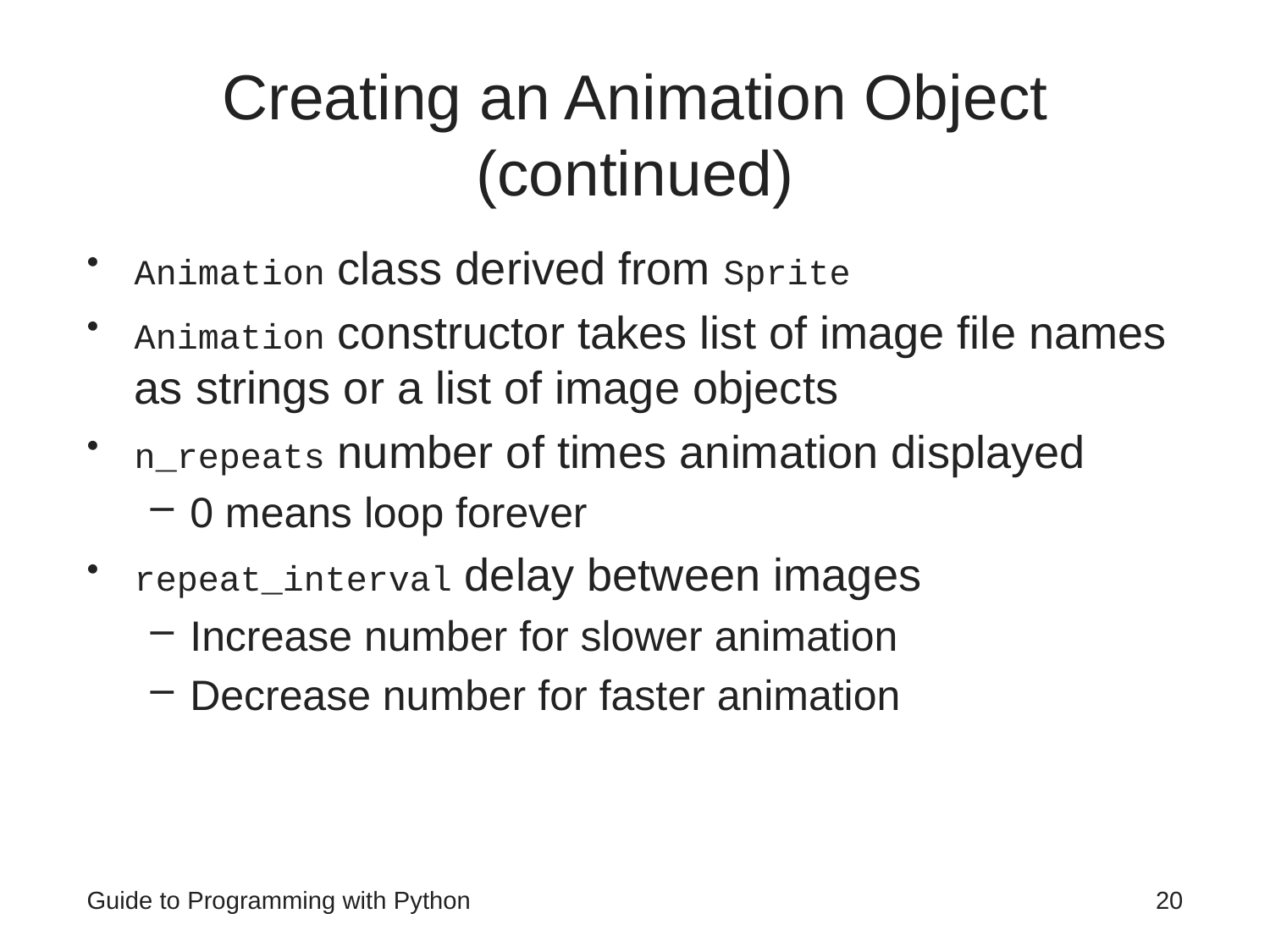

# Creating an Animation Object (continued)
Animation class derived from Sprite
Animation constructor takes list of image file names as strings or a list of image objects
n_repeats number of times animation displayed
0 means loop forever
repeat_interval delay between images
Increase number for slower animation
Decrease number for faster animation
Guide to Programming with Python
20